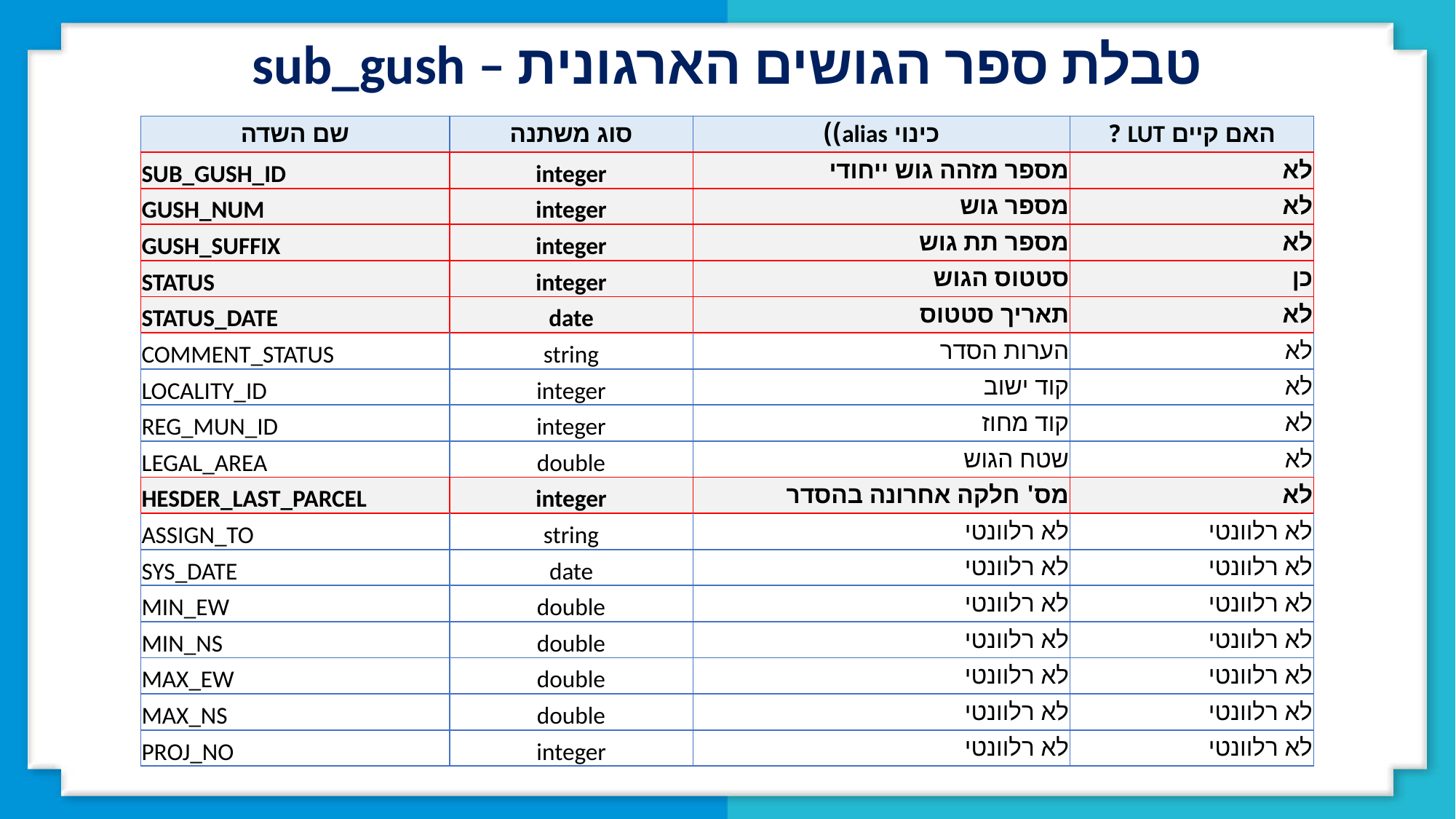

טבלת ספר הגושים הארגונית – sub_gush
| שם השדה | סוג משתנה | כינוי alias)) | האם קיים LUT ? |
| --- | --- | --- | --- |
| SUB\_GUSH\_ID | integer | מספר מזהה גוש ייחודי | לא |
| GUSH\_NUM | integer | מספר גוש | לא |
| GUSH\_SUFFIX | integer | מספר תת גוש | לא |
| STATUS | integer | סטטוס הגוש | כן |
| STATUS\_DATE | date | תאריך סטטוס | לא |
| COMMENT\_STATUS | string | הערות הסדר | לא |
| LOCALITY\_ID | integer | קוד ישוב | לא |
| REG\_MUN\_ID | integer | קוד מחוז | לא |
| LEGAL\_AREA | double | שטח הגוש | לא |
| HESDER\_LAST\_PARCEL | integer | מס' חלקה אחרונה בהסדר | לא |
| ASSIGN\_TO | string | לא רלוונטי | לא רלוונטי |
| SYS\_DATE | date | לא רלוונטי | לא רלוונטי |
| MIN\_EW | double | לא רלוונטי | לא רלוונטי |
| MIN\_NS | double | לא רלוונטי | לא רלוונטי |
| MAX\_EW | double | לא רלוונטי | לא רלוונטי |
| MAX\_NS | double | לא רלוונטי | לא רלוונטי |
| PROJ\_NO | integer | לא רלוונטי | לא רלוונטי |